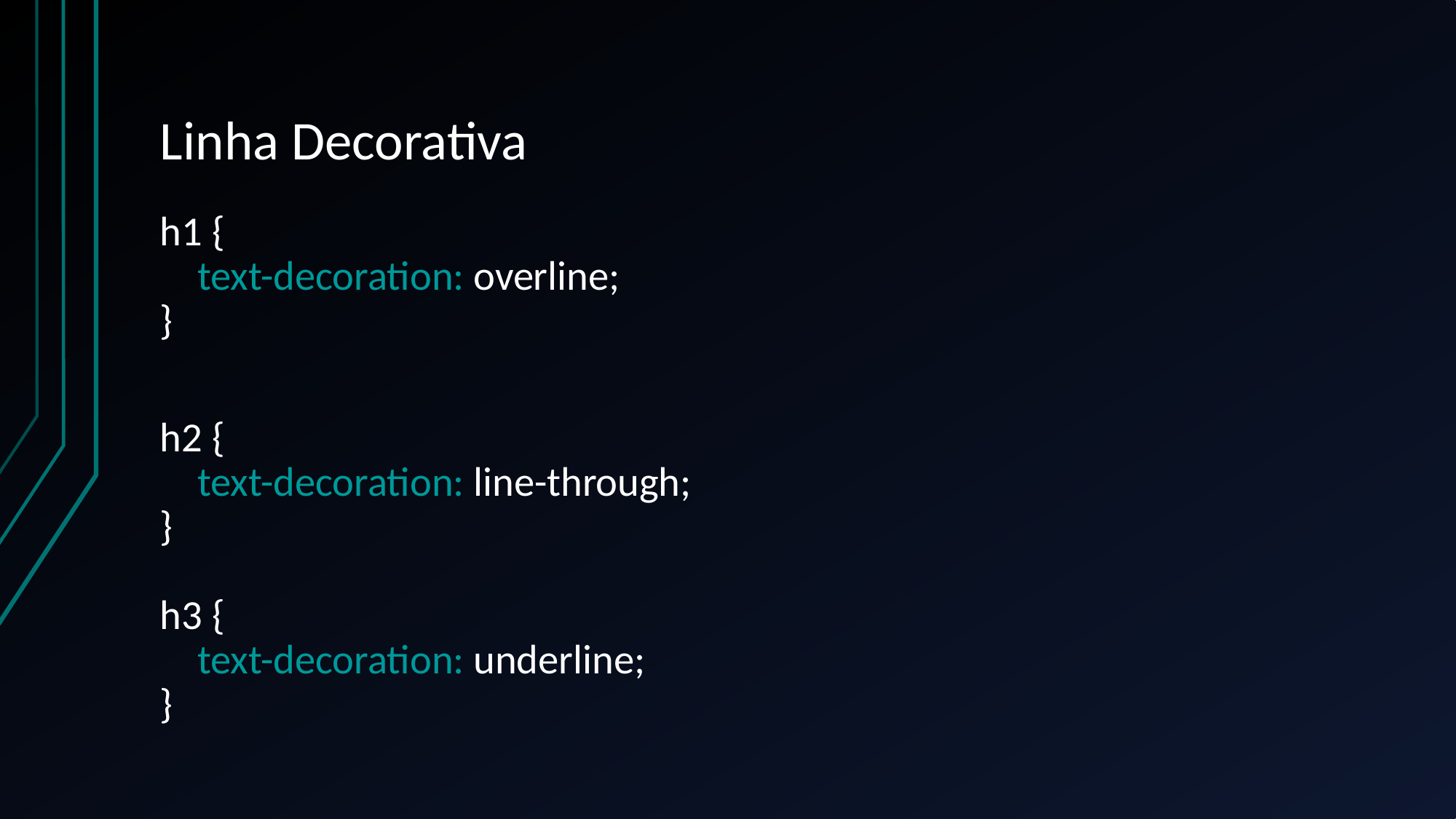

# Linha Decorativa
h1 {
    text-decoration: overline;
}
h2 {
    text-decoration: line-through;
}
h3 {
    text-decoration: underline;
}